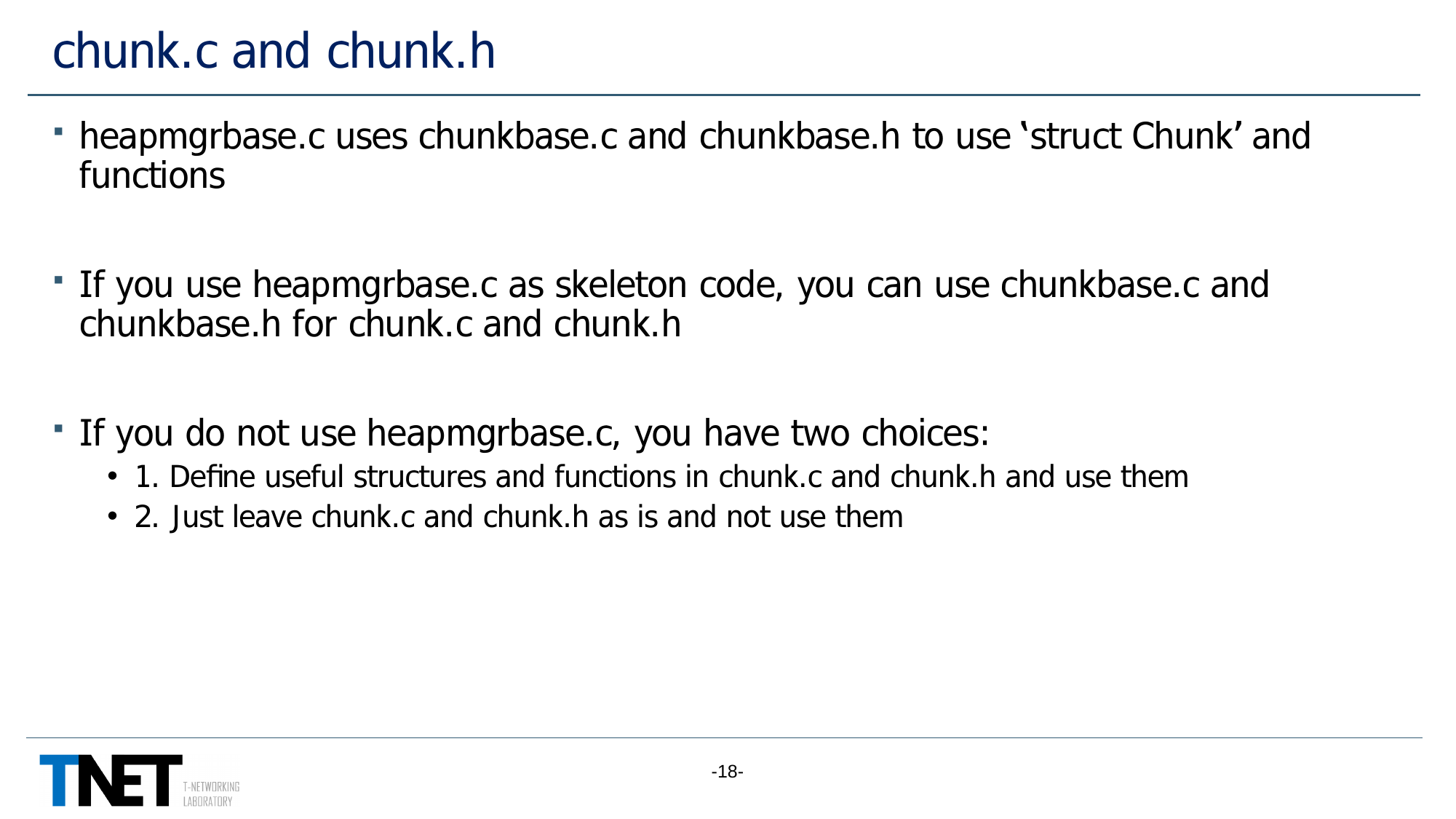

# chunk.c and chunk.h
heapmgrbase.c uses chunkbase.c and chunkbase.h to use ‘struct Chunk’ and functions

If you use heapmgrbase.c as skeleton code, you can use chunkbase.c and chunkbase.h for chunk.c and chunk.h

If you do not use heapmgrbase.c, you have two choices:
1. Define useful structures and functions in chunk.c and chunk.h and use them
2. Just leave chunk.c and chunk.h as is and not use them
-18-